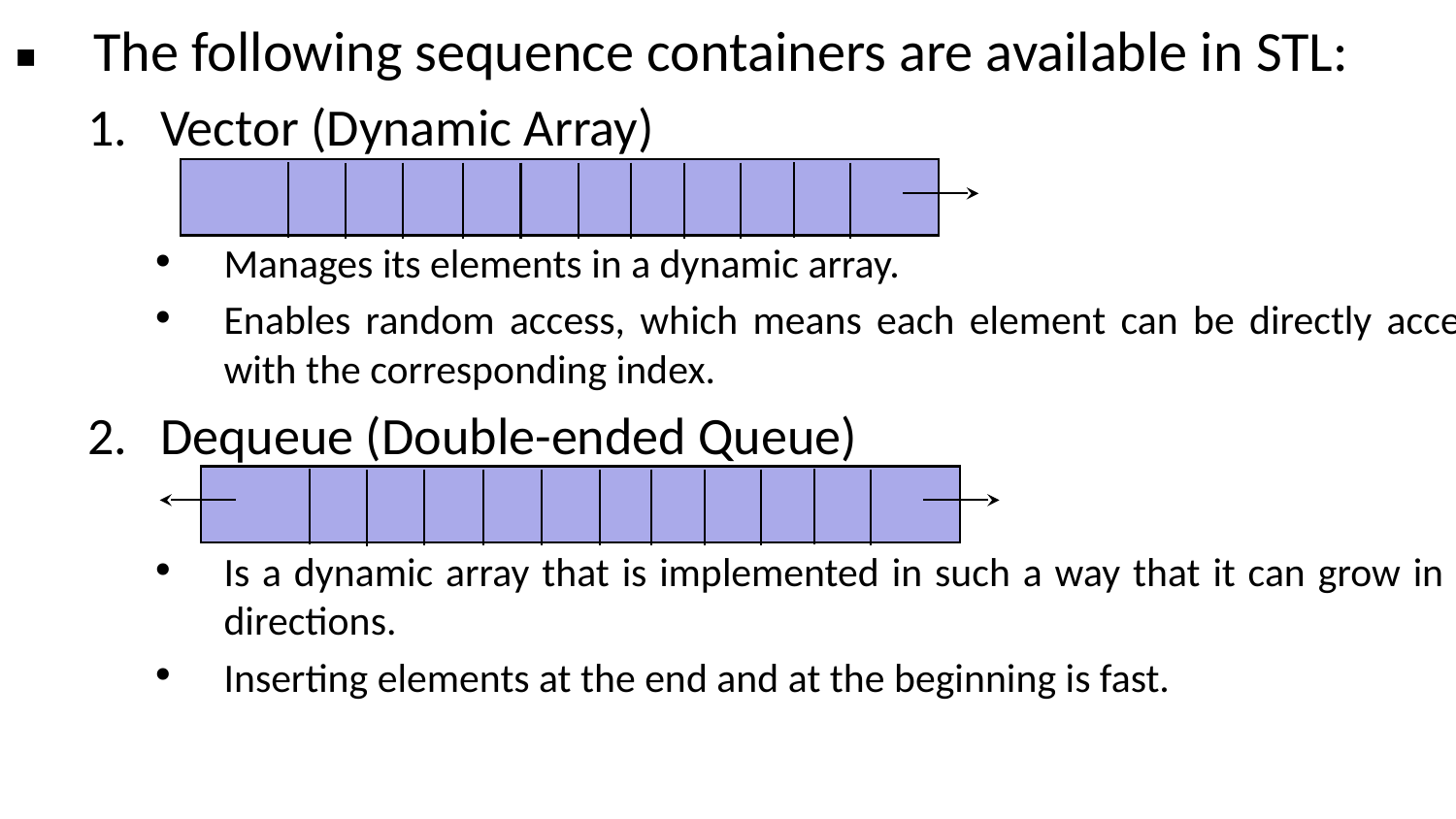

The following sequence containers are available in STL:
Vector (Dynamic Array)

Manages its elements in a dynamic array.
Enables random access, which means each element can be directly accessed with the corresponding index.
Dequeue (Double-ended Queue)

Is a dynamic array that is implemented in such a way that it can grow in both directions.
Inserting elements at the end and at the beginning is fast.